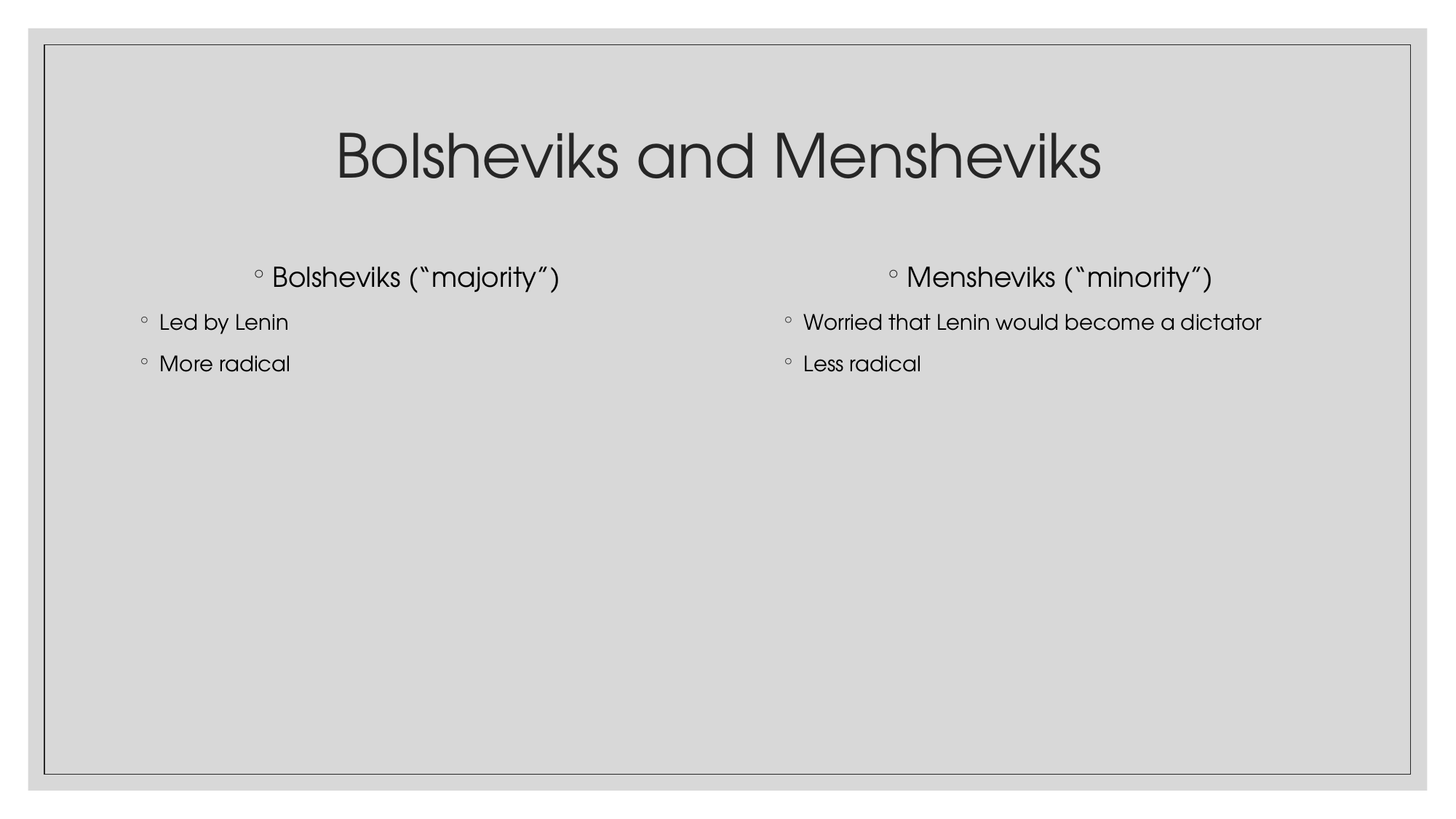

# Bolsheviks and Mensheviks
Bolsheviks (“majority”)
Led by Lenin
More radical

Mensheviks (“minority”)
Worried that Lenin would become a dictator
Less radical